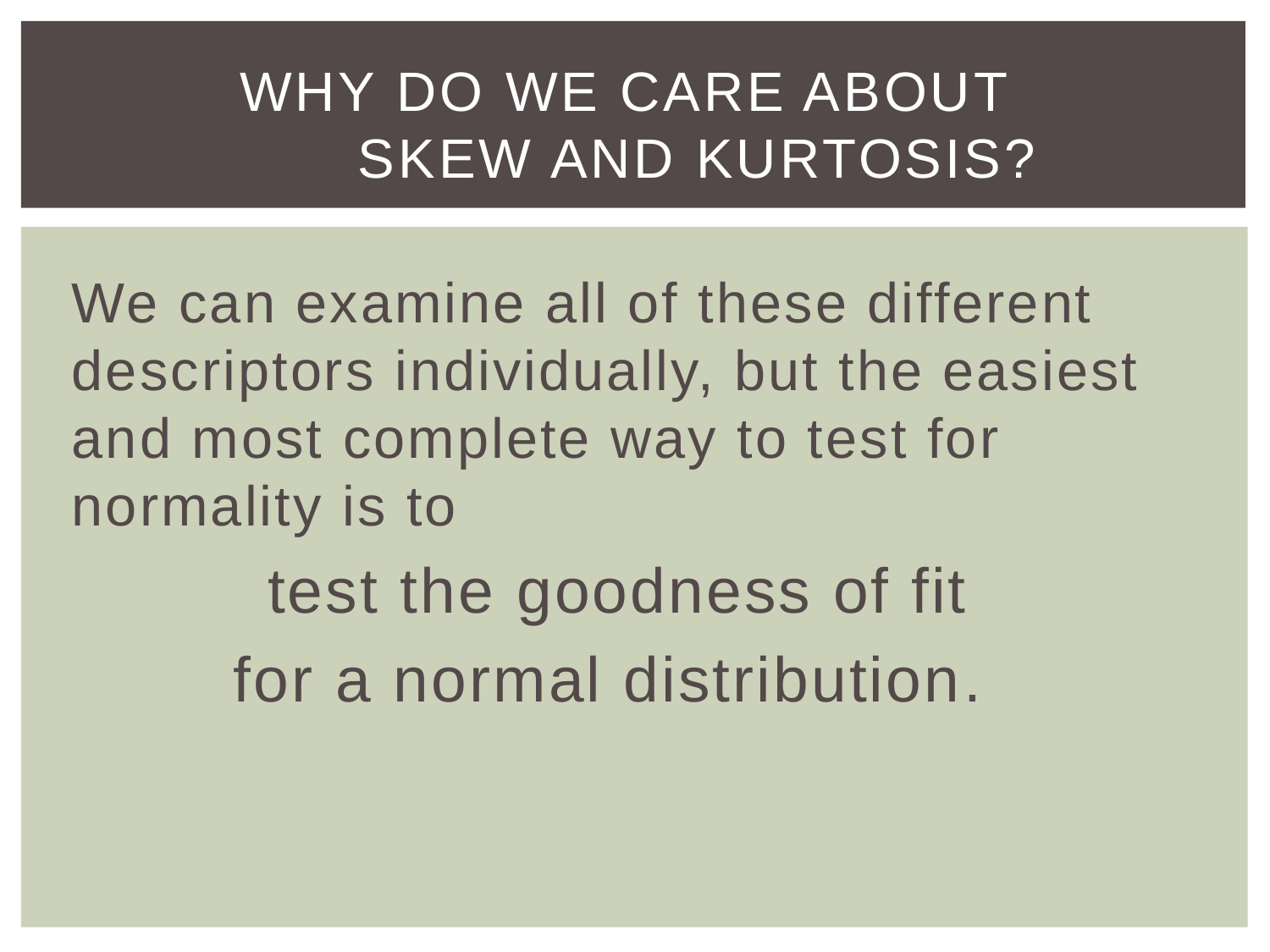

# Why do we care about skew and kurtosis?
We can examine all of these different descriptors individually, but the easiest and most complete way to test for normality is to
test the goodness of fit
for a normal distribution.